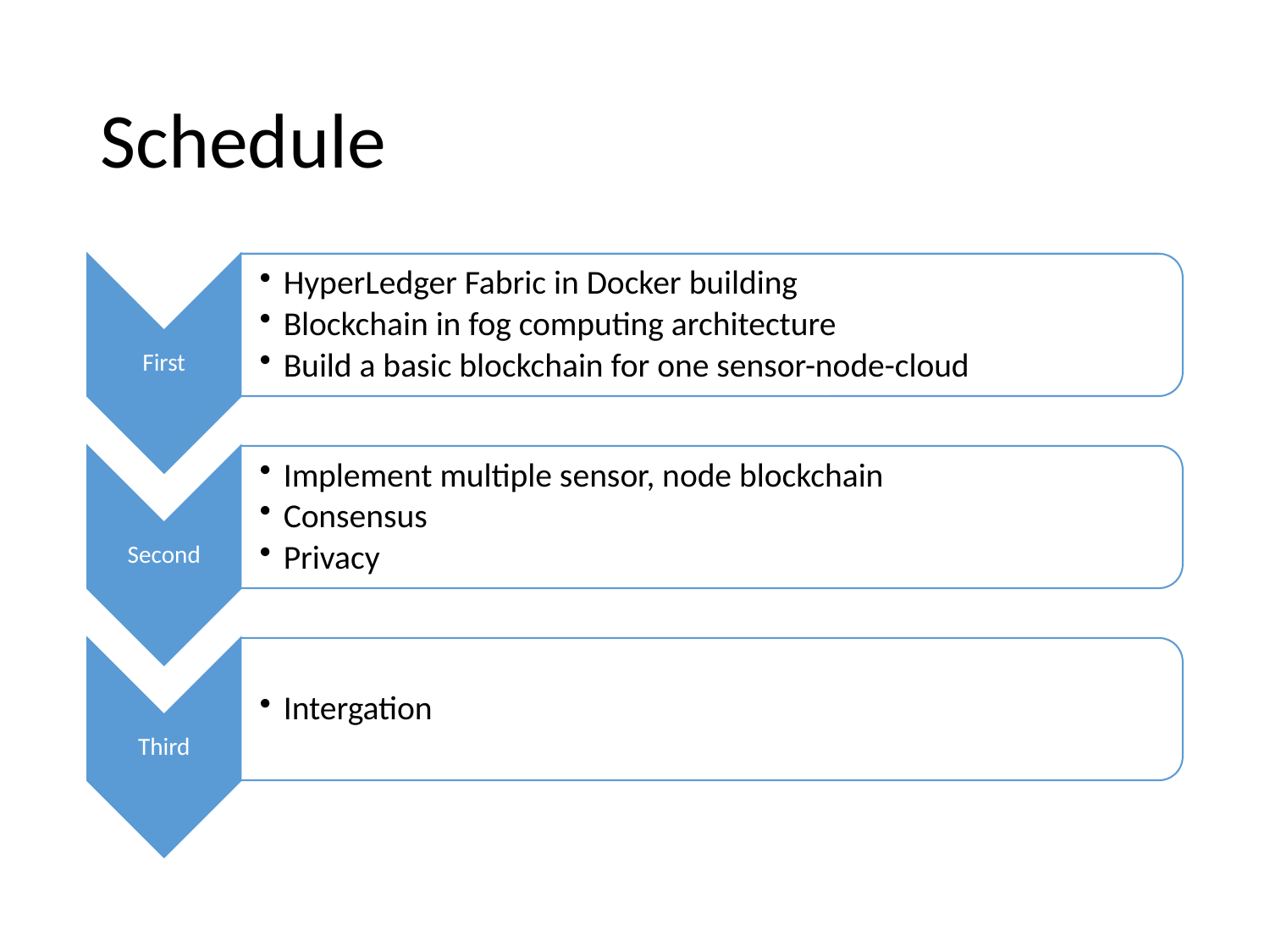

# Schedule
First
HyperLedger Fabric in Docker building
Blockchain in fog computing architecture
Build a basic blockchain for one sensor-node-cloud
Second
Implement multiple sensor, node blockchain
Consensus
Privacy
Third
Intergation